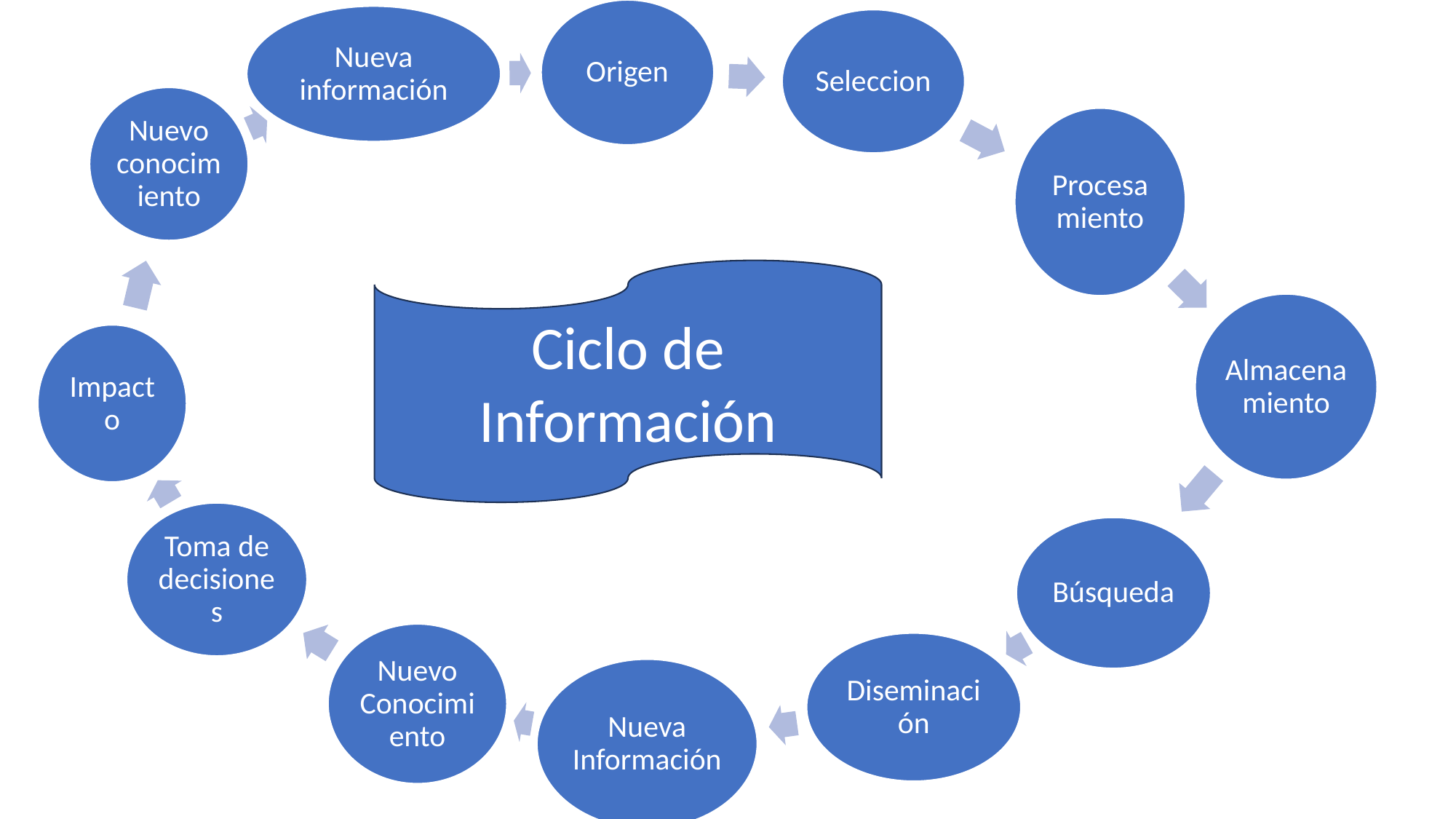

Origen

Seleccion

Procesamiento

Almacenamiento

Búsqueda

Diseminación

Nueva Información

Nuevo Conocimiento

Toma de decisiones

Impacto

Nuevo conocimiento

Nueva información

Ciclo de Información